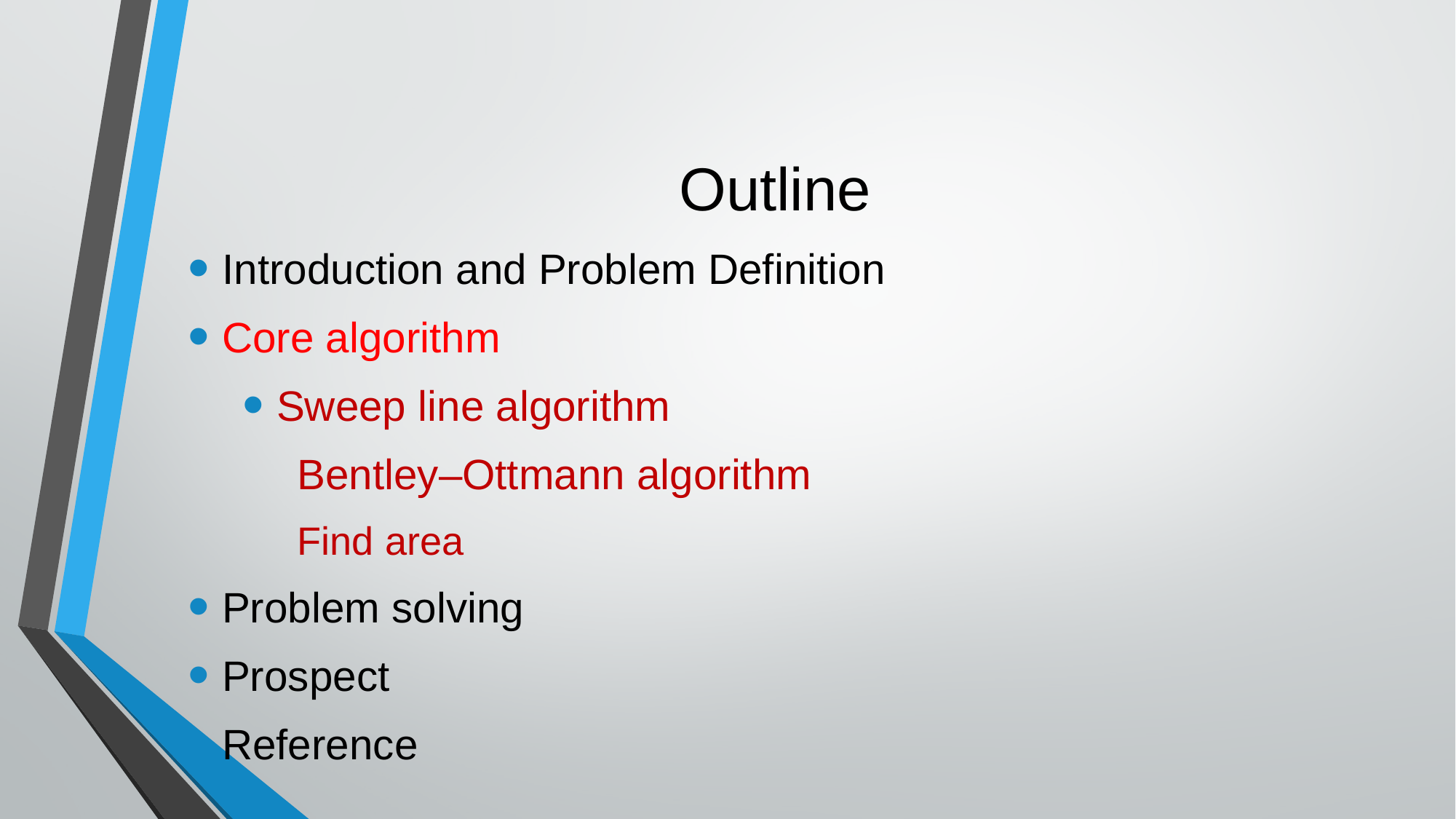

# Outline
Introduction and Problem Definition
Core algorithm
Sweep line algorithm
Bentley–Ottmann algorithm
Find area
Problem solving
Prospect
Reference